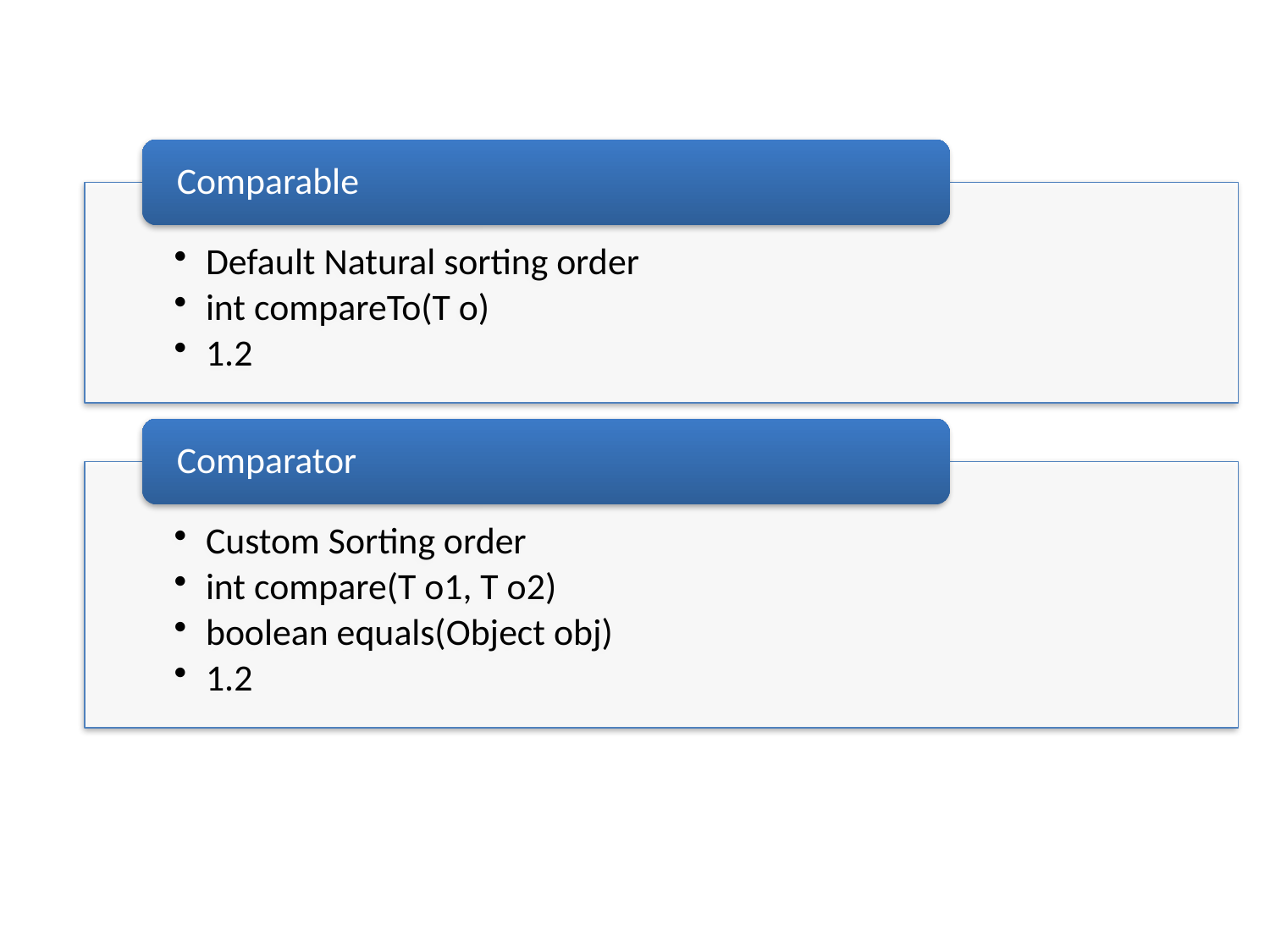

Default Natural sorting order
int compareTo(T o)
1.2
Comparable
Custom Sorting order
int compare(T o1, T o2)
boolean equals(Object obj)
1.2
Comparator